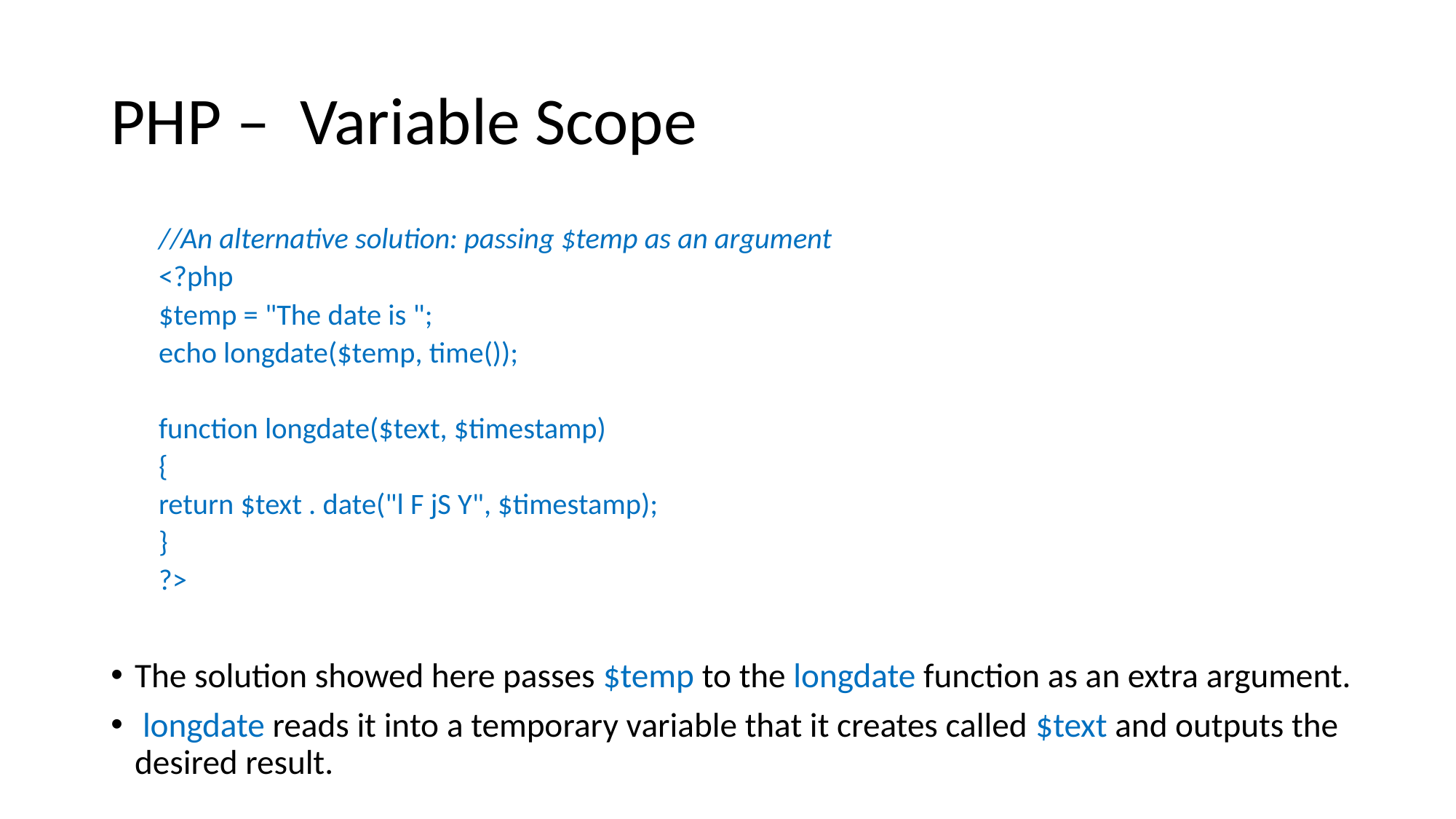

# PHP –  Variable Scope
//An alternative solution: passing $temp as an argument
<?php
	$temp = "The date is ";
	echo longdate($temp, time());

	function longdate($text, $timestamp)
	{
		return $text . date("l F jS Y", $timestamp);
	}
?>

The solution showed here passes $temp to the longdate function as an extra argument.
 longdate reads it into a temporary variable that it creates called $text and outputs the desired result.